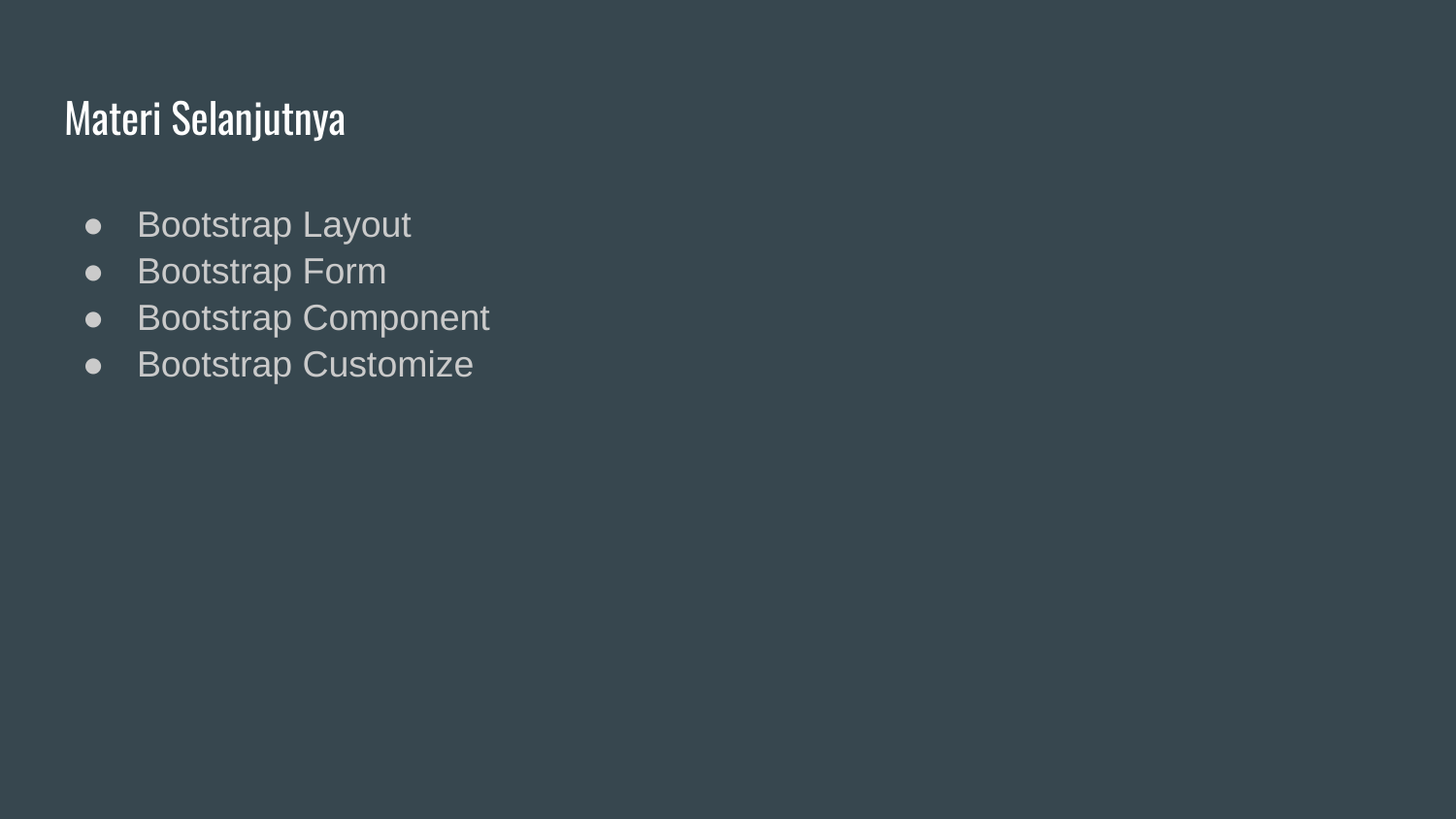

# Materi Selanjutnya
Bootstrap Layout
Bootstrap Form
Bootstrap Component
Bootstrap Customize